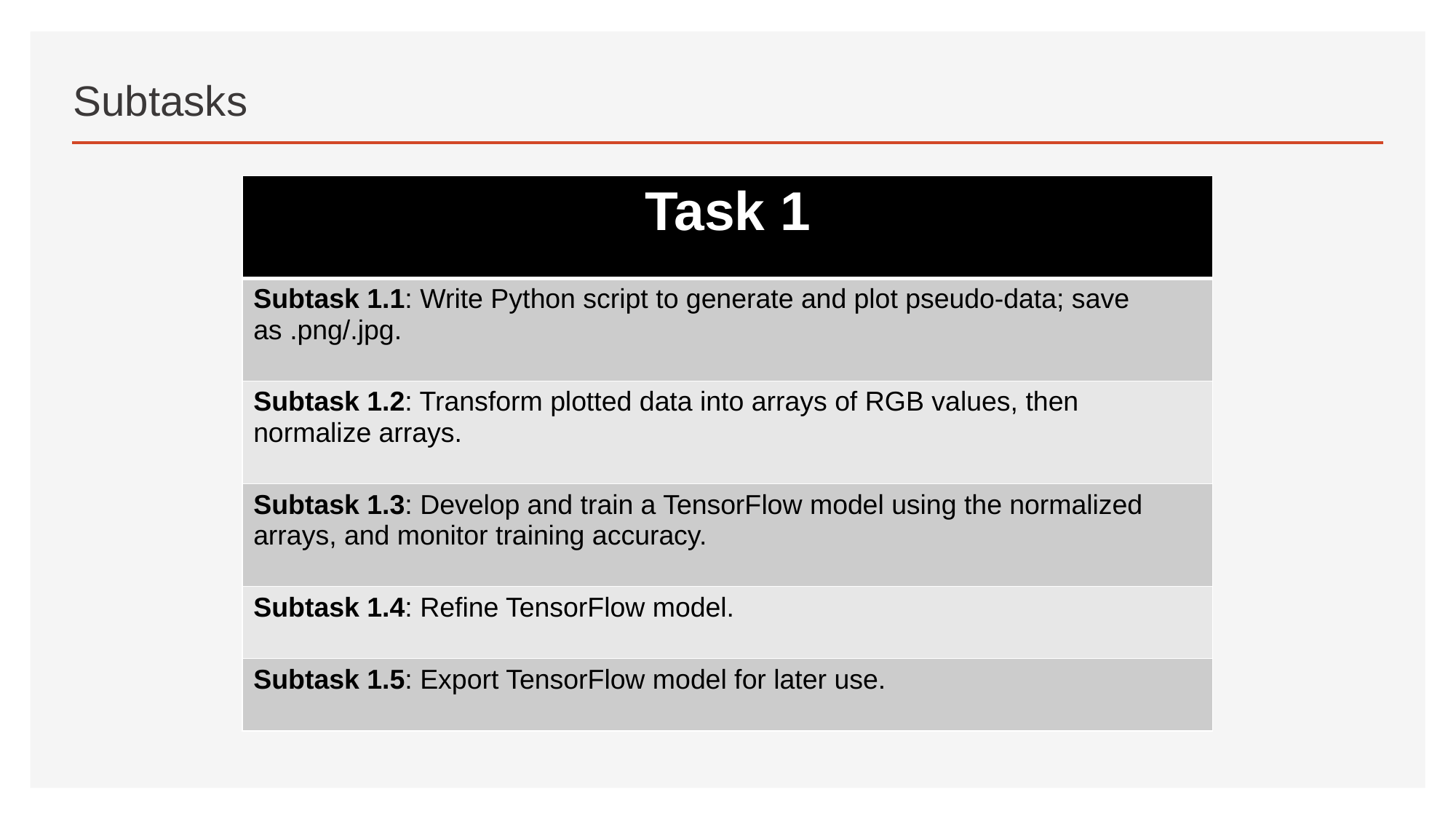

# Subtasks
| Task 1 |
| --- |
| Subtask 1.1: Write Python script to generate and plot pseudo-data; save as .png/.jpg. |
| Subtask 1.2: Transform plotted data into arrays of RGB values, then normalize arrays. |
| Subtask 1.3: Develop and train a TensorFlow model using the normalized arrays, and monitor training accuracy. |
| Subtask 1.4: Refine TensorFlow model. |
| Subtask 1.5: Export TensorFlow model for later use. |